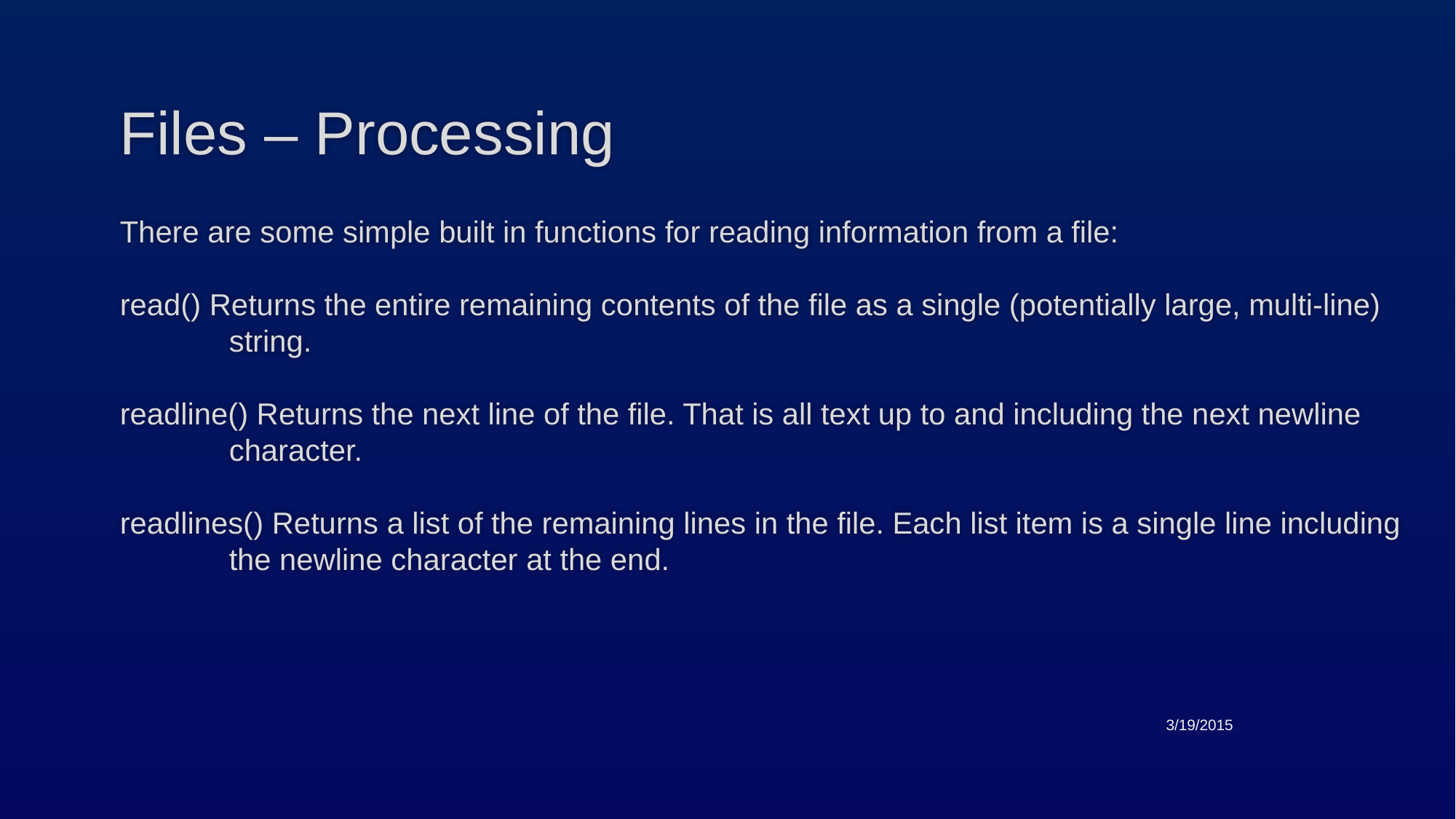

# Files – Processing
There are some simple built in functions for reading information from a file:

read() Returns the entire remaining contents of the file as a single (potentially large, multi-line) string.

readline() Returns the next line of the file. That is all text up to and including the next newline character.

readlines() Returns a list of the remaining lines in the file. Each list item is a single line including the newline character at the end.
3/19/2015